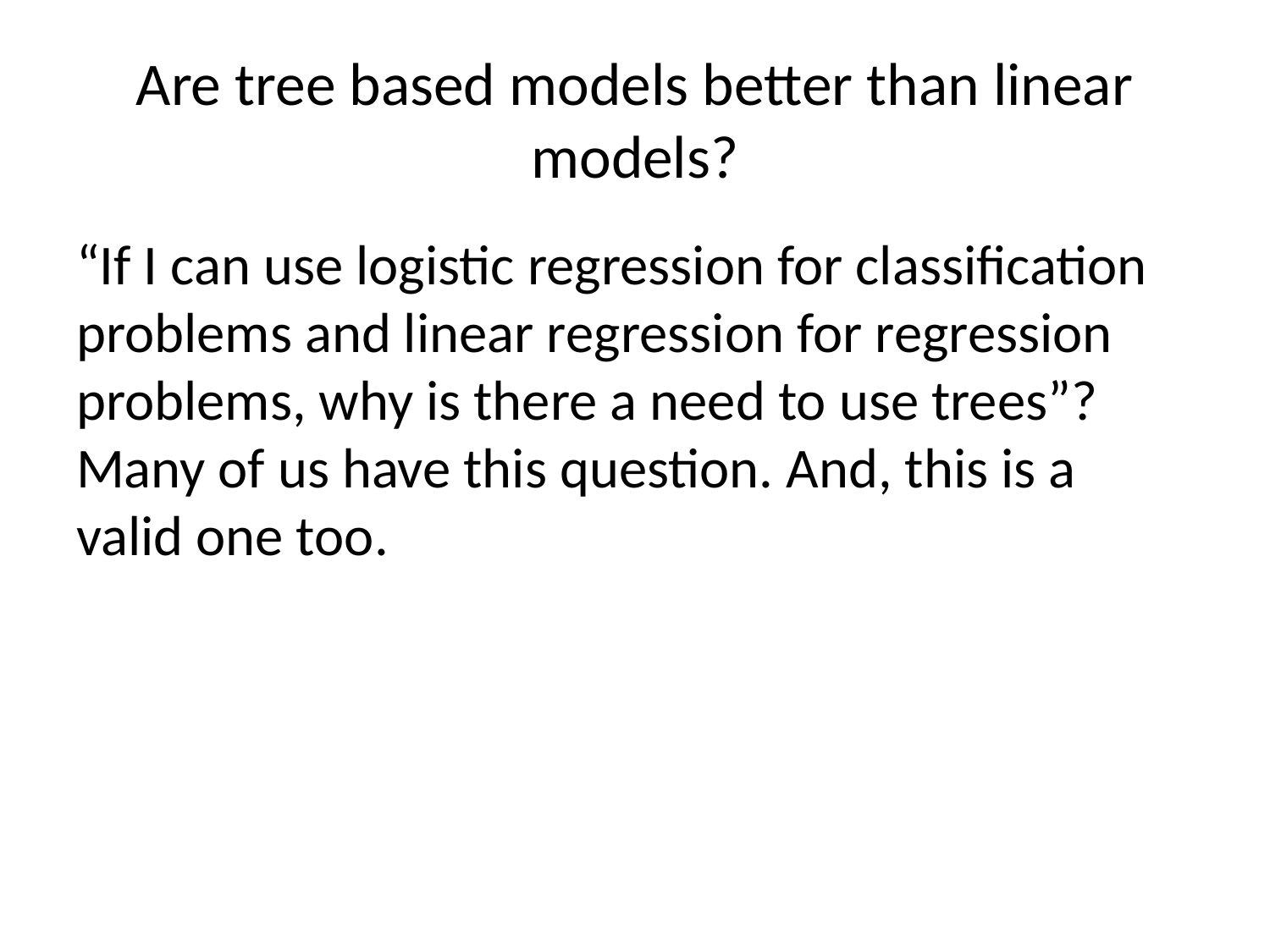

# Are tree based models better than linear models?
“If I can use logistic regression for classification problems and linear regression for regression problems, why is there a need to use trees”? Many of us have this question. And, this is a valid one too.